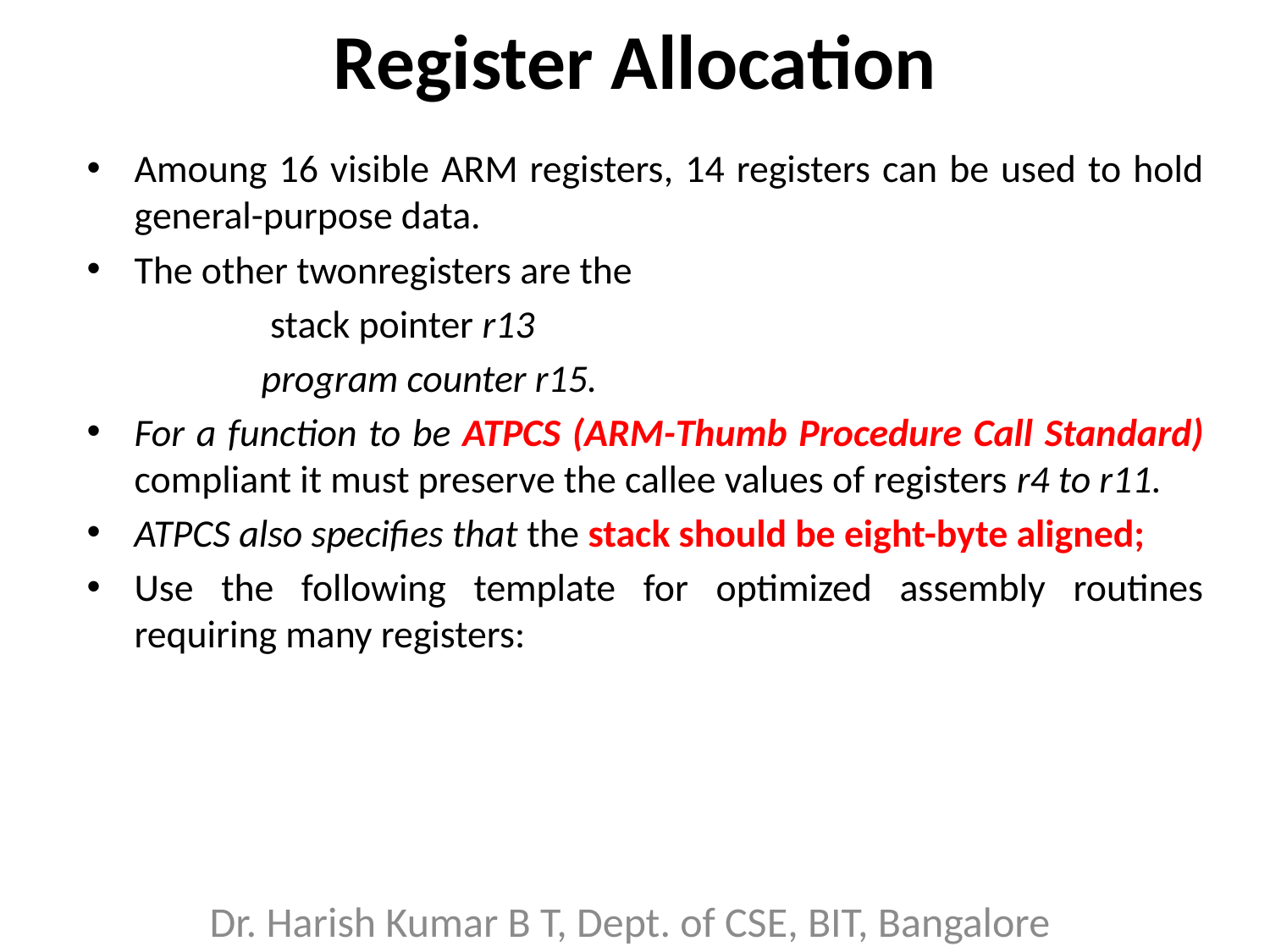

# Register Allocation
Amoung 16 visible ARM registers, 14 registers can be used to hold general-purpose data.
The other twonregisters are the
		 stack pointer r13
		program counter r15.
For a function to be ATPCS (ARM-Thumb Procedure Call Standard) compliant it must preserve the callee values of registers r4 to r11.
ATPCS also specifies that the stack should be eight-byte aligned;
Use the following template for optimized assembly routines requiring many registers: